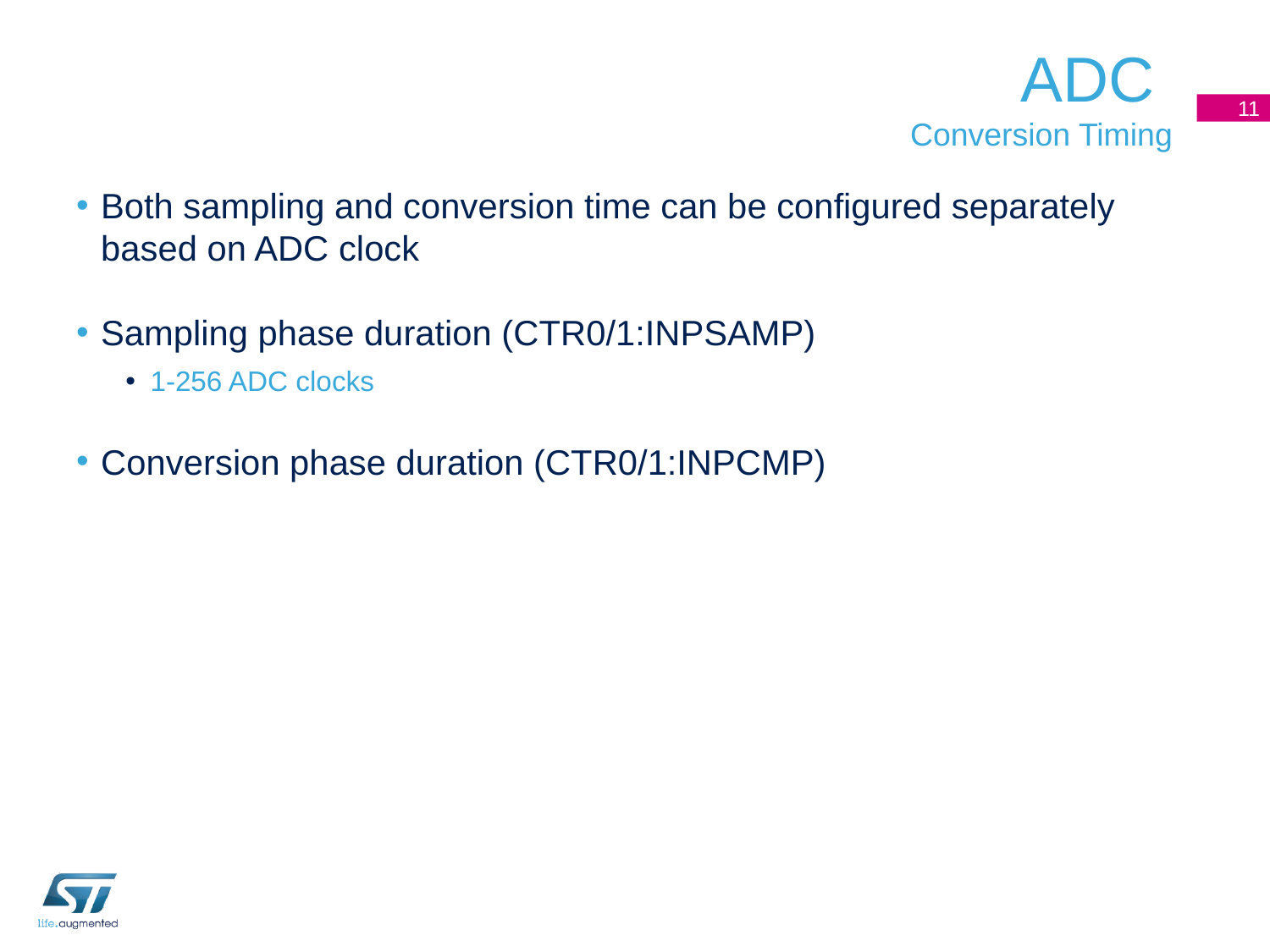

# ADC Conversion Timing
11
Both sampling and conversion time can be configured separately based on ADC clock
Sampling phase duration (CTR0/1:INPSAMP)
1-256 ADC clocks
Conversion phase duration (CTR0/1:INPCMP)